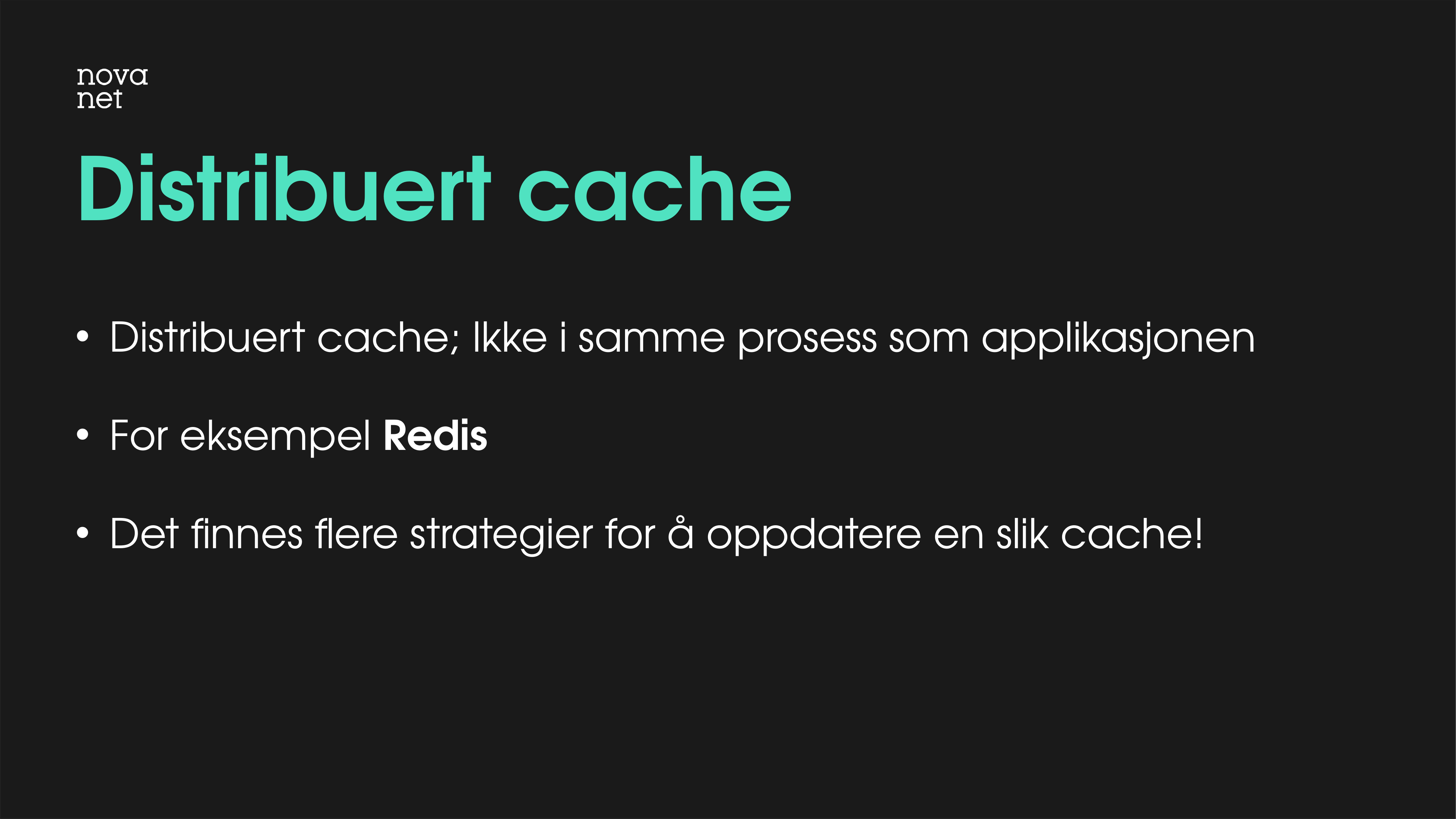

# Distribuert cache
Distribuert cache; Ikke i samme prosess som applikasjonen

For eksempel Redis

Det finnes flere strategier for å oppdatere en slik cache!